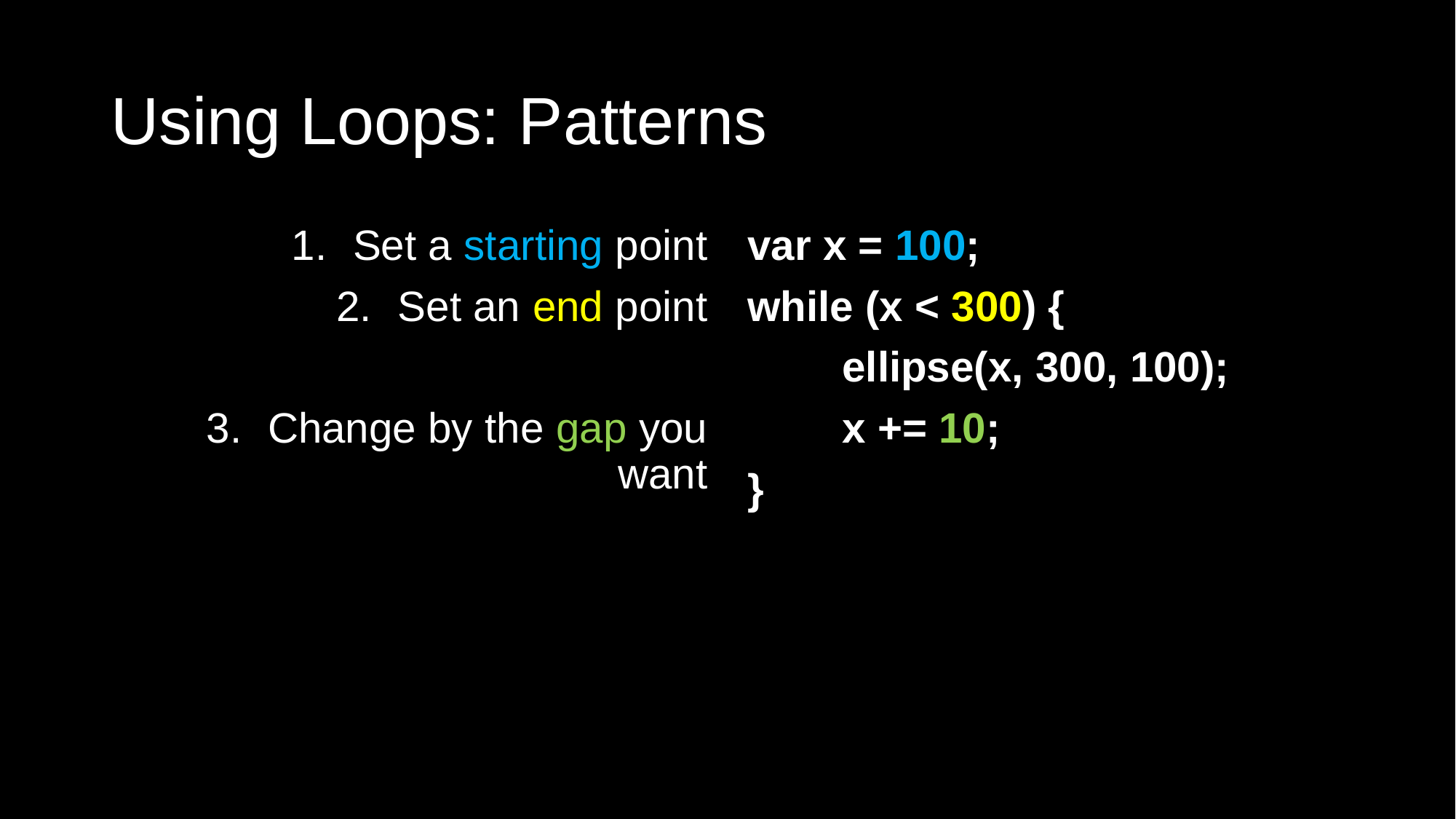

# Using Loops: Patterns
Set a starting point
Set an end point

Change by the gap you want
var x = 100;
while (x < 300) {
        ellipse(x, 300, 100);
        x += 10;
}